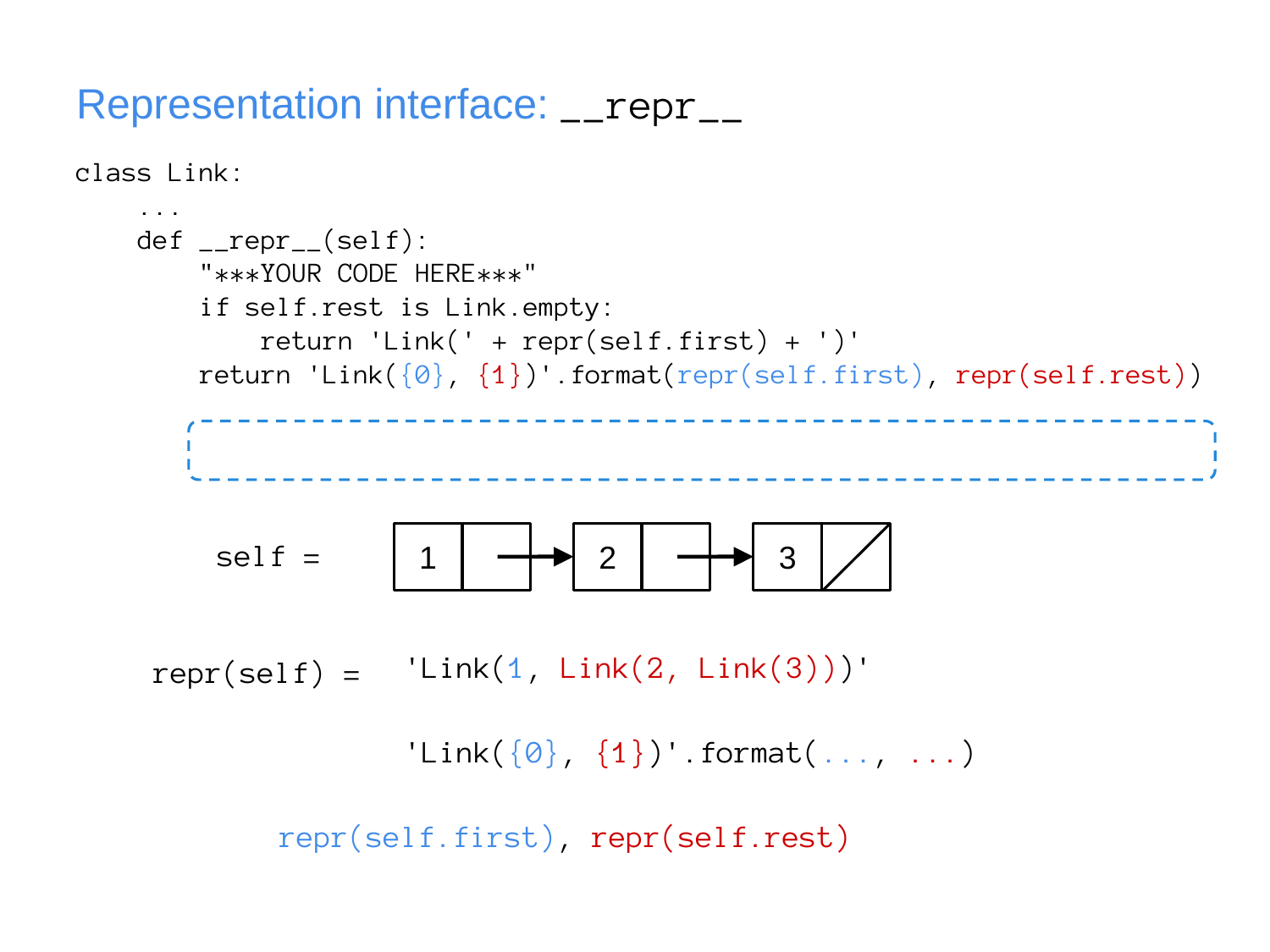

# Representation interface: __repr__
class Link:
    ...
    def __repr__(self):
        "***YOUR CODE HERE***"
        if self.rest is Link.empty:
            return 'Link(' + repr(self.first) + ')'
        return 'Link({0}, {1})'.format(repr(self.first), repr(self.rest))

1

2

3

self =
'Link(1, Link(2, Link(3)))'
repr(self) =
'Link({0}, {1})'.format(..., ...)
repr(self.first), repr(self.rest)